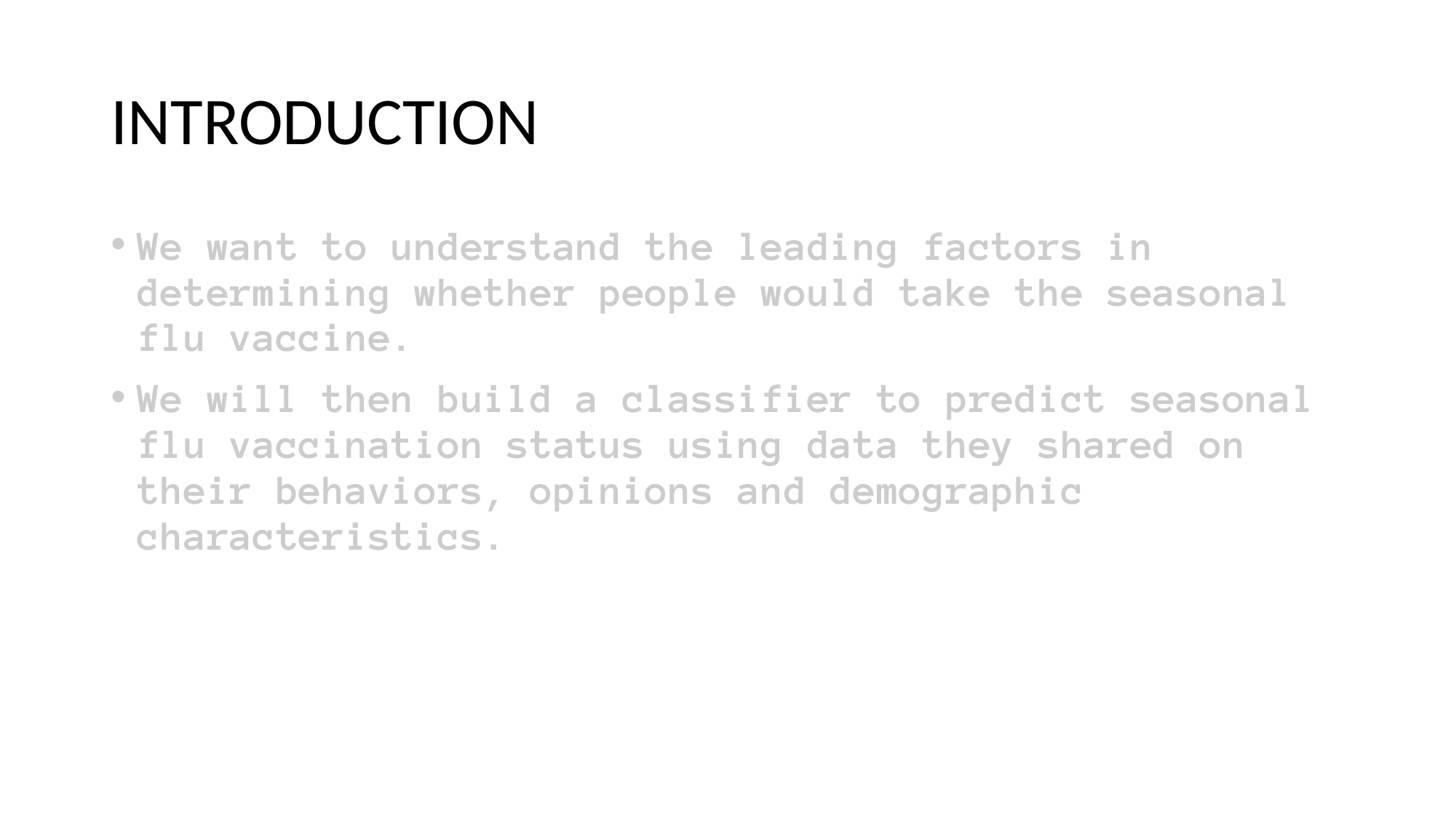

# INTRODUCTION
We want to understand the leading factors in determining whether people would take the seasonal flu vaccine.
We will then build a classifier to predict seasonal flu vaccination status using data they shared on their behaviors, opinions and demographic characteristics.